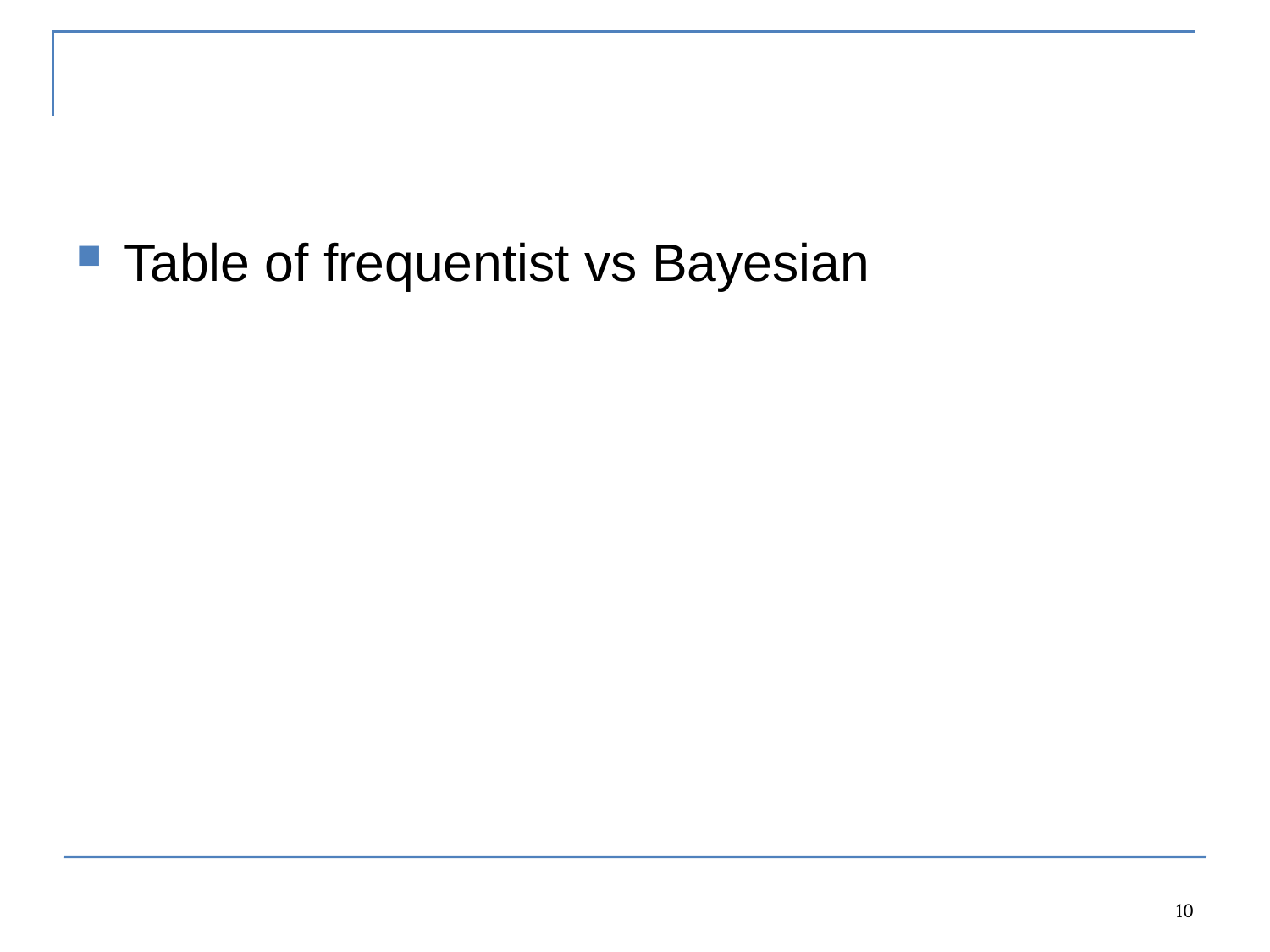

#
Table of frequentist vs Bayesian
10